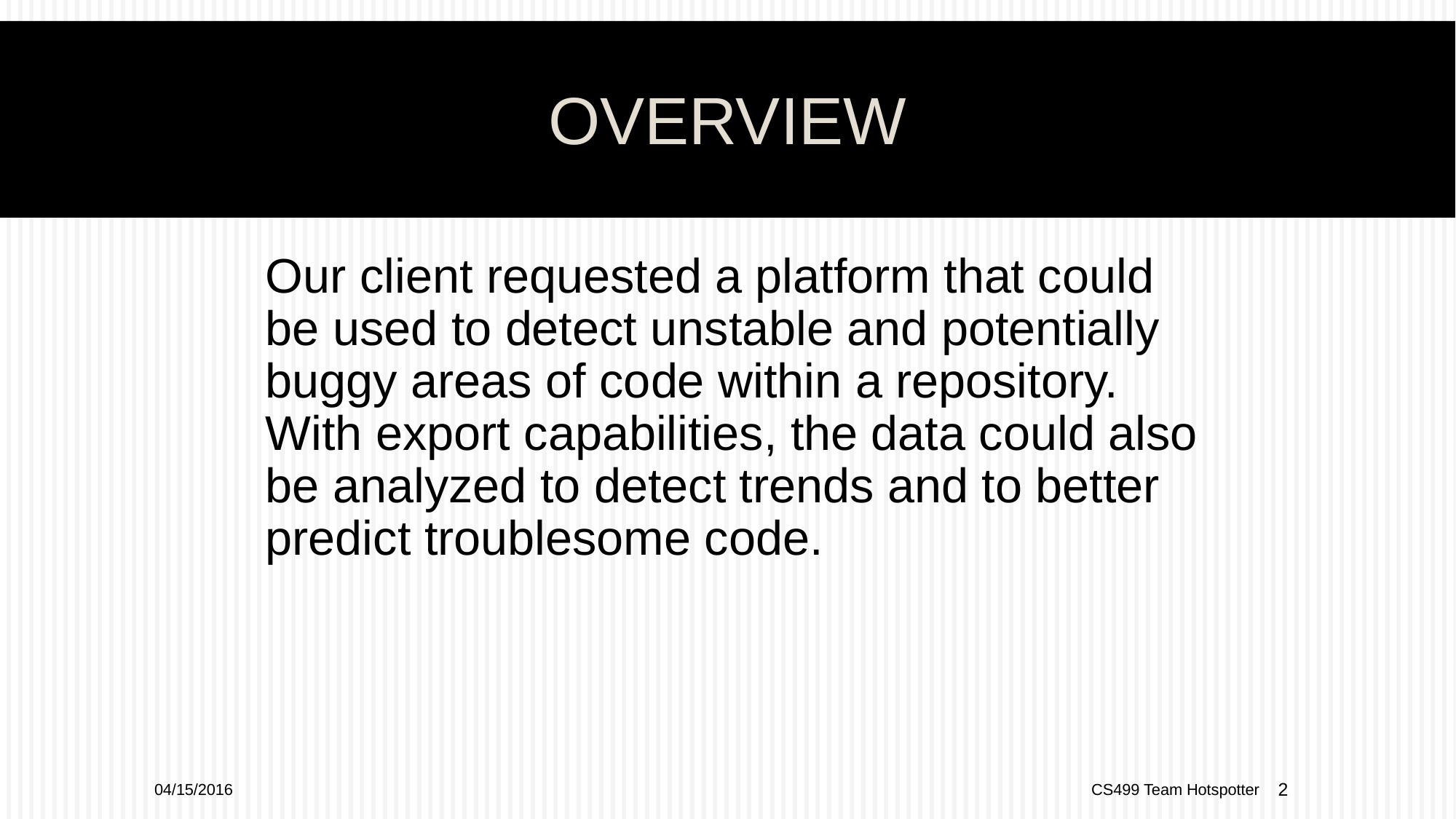

# Overview
Our client requested a platform that could be used to detect unstable and potentially buggy areas of code within a repository. With export capabilities, the data could also be analyzed to detect trends and to better predict troublesome code.

04/15/2016
CS499 Team Hotspotter
2